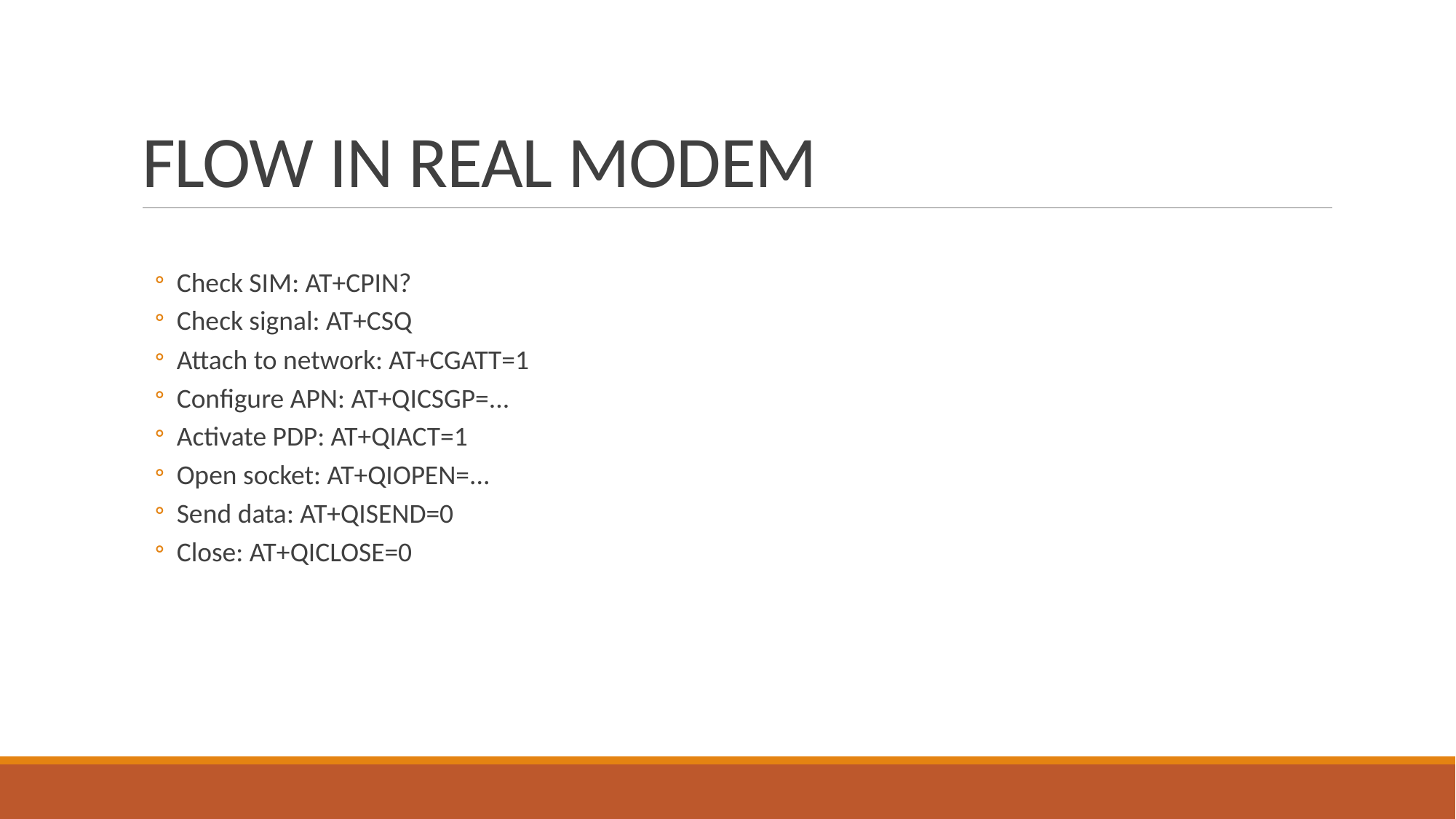

# FLOW IN REAL MODEM

Check SIM: AT+CPIN?
Check signal: AT+CSQ
Attach to network: AT+CGATT=1
Configure APN: AT+QICSGP=...
Activate PDP: AT+QIACT=1
Open socket: AT+QIOPEN=...
Send data: AT+QISEND=0
Close: AT+QICLOSE=0